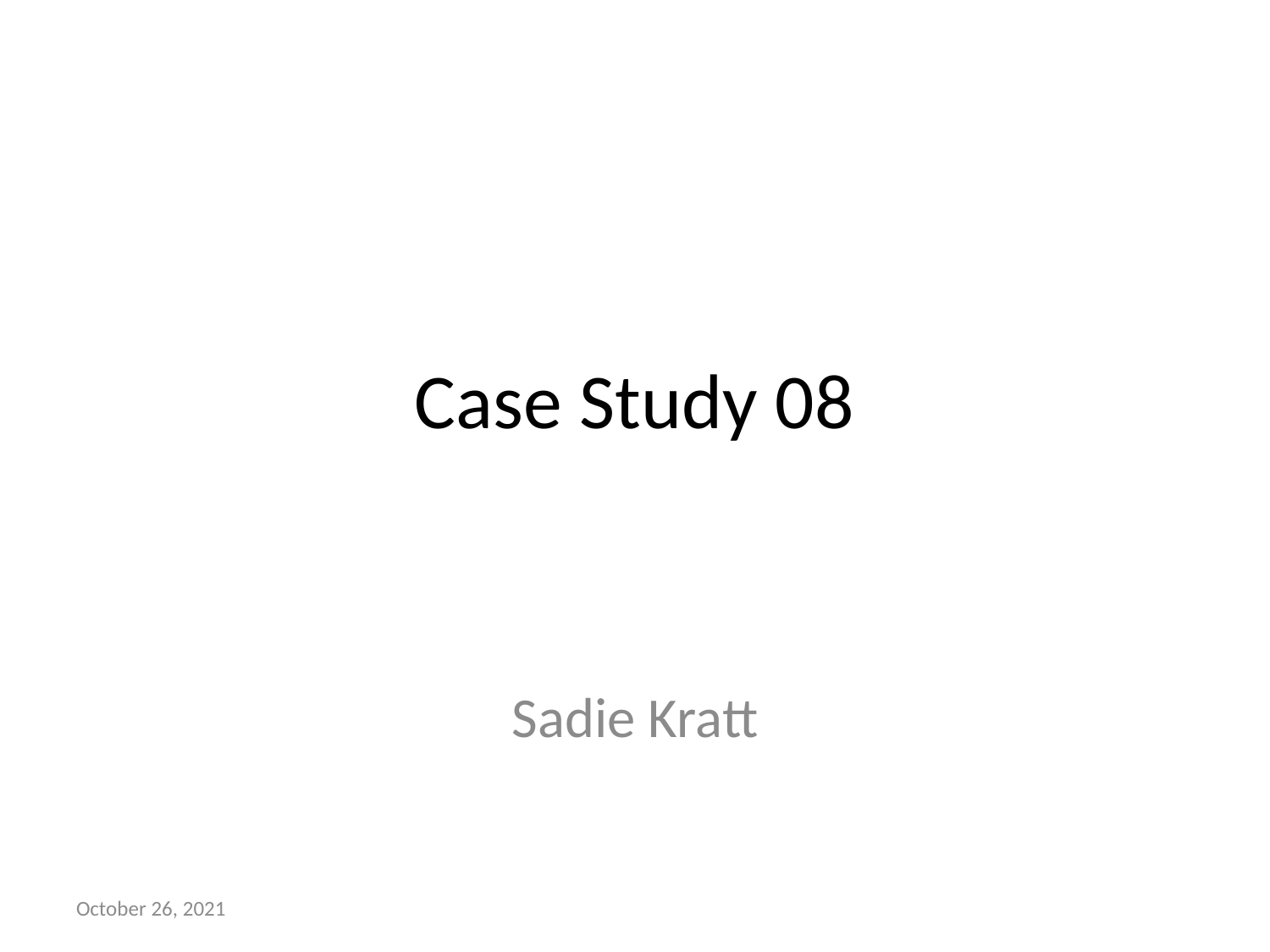

# Case Study 08
Sadie Kratt
October 26, 2021